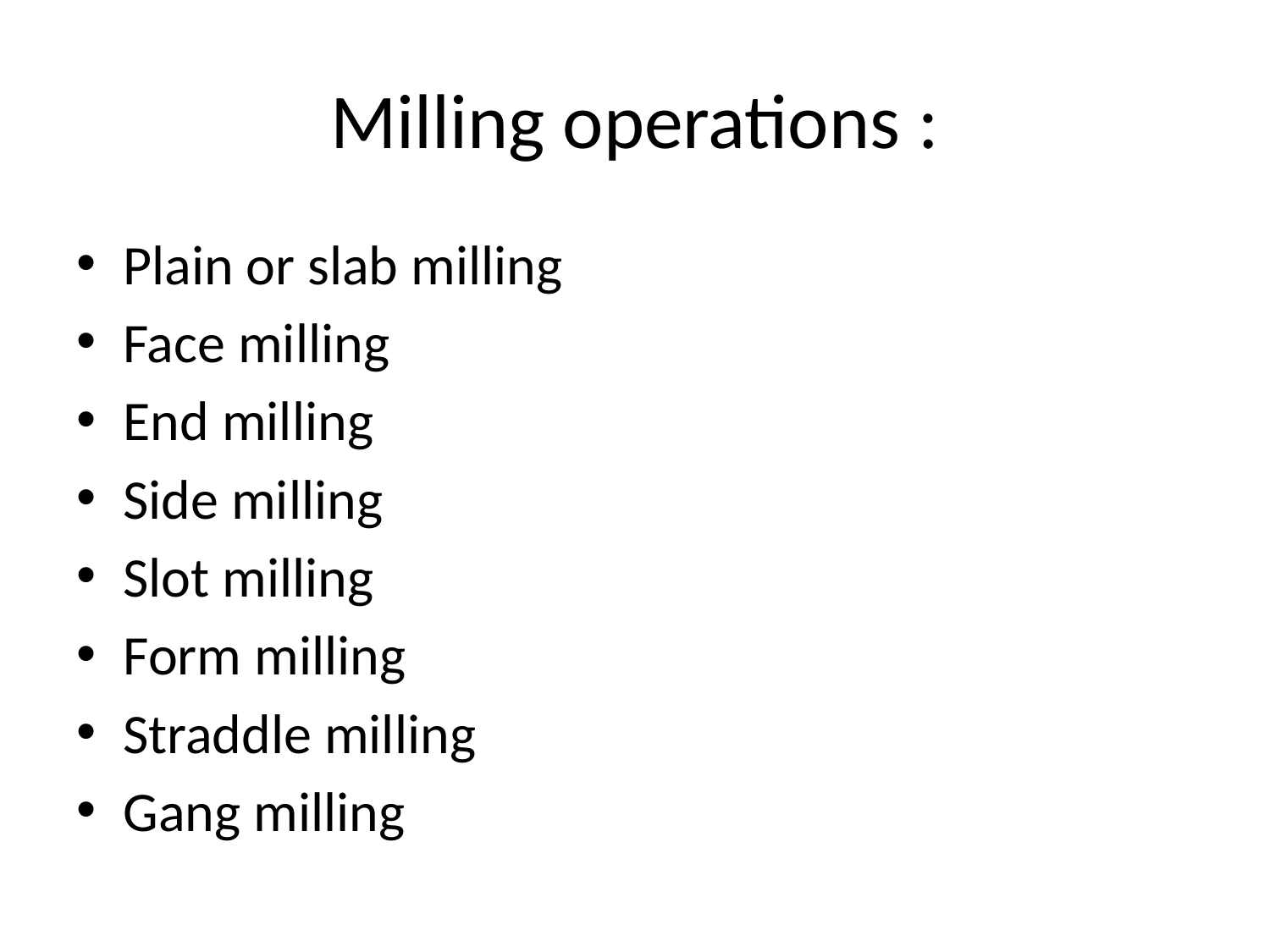

# Milling operations :
Plain or slab milling
Face milling
End milling
Side milling
Slot milling
Form milling
Straddle milling
Gang milling